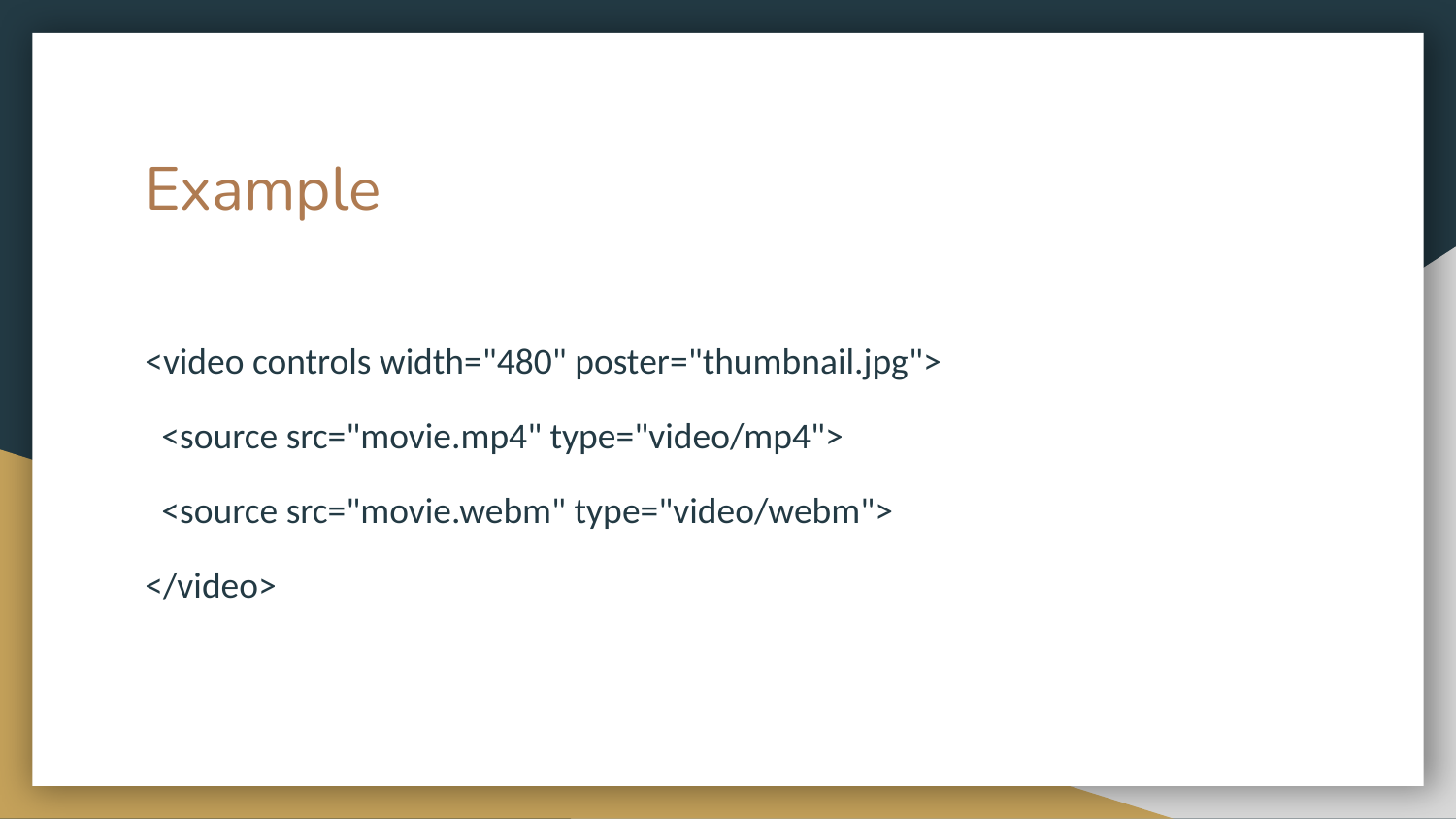

# Example
<video controls width="480" poster="thumbnail.jpg">
  <source src="movie.mp4" type="video/mp4">
  <source src="movie.webm" type="video/webm">
</video>